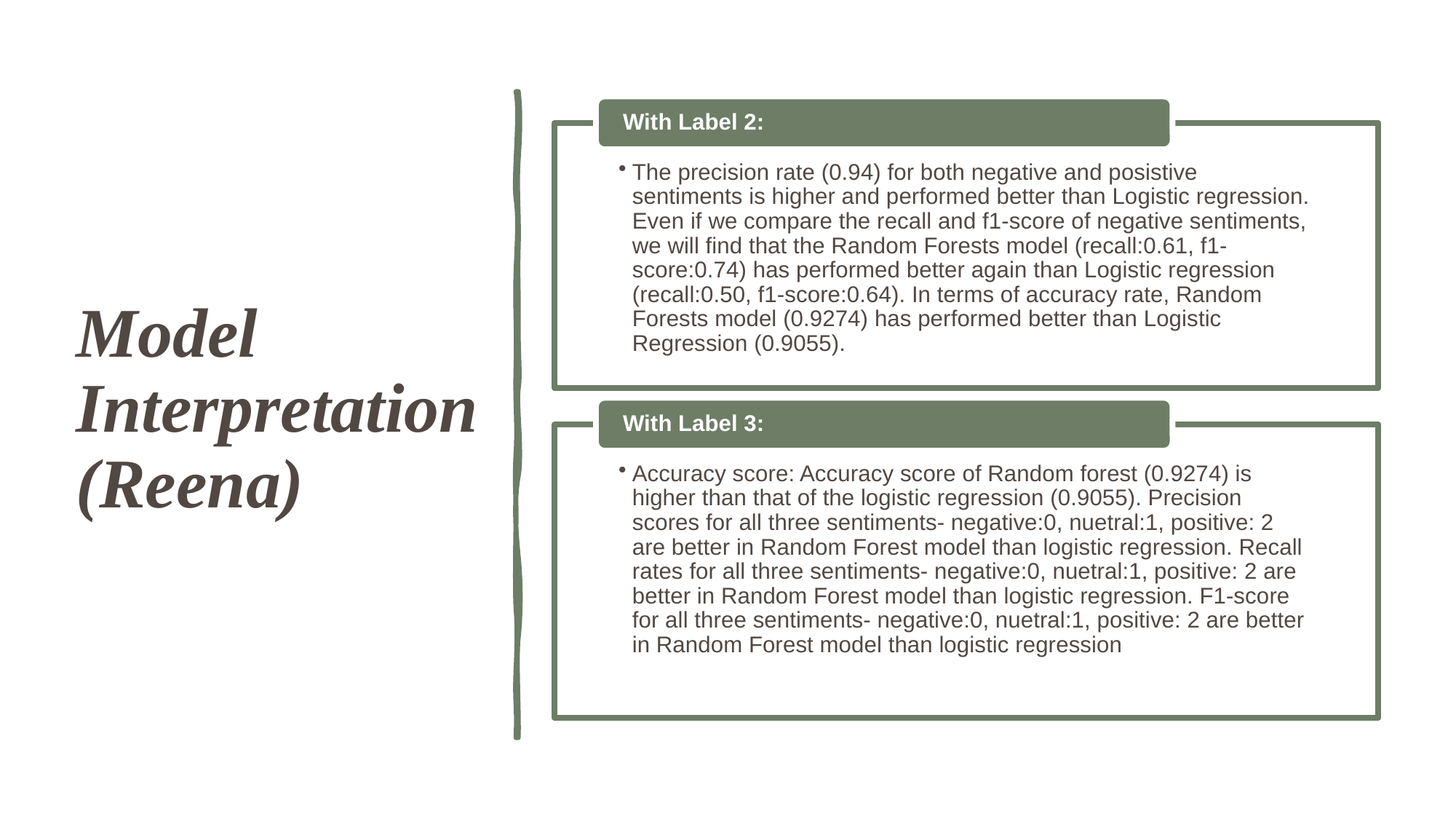

The precision rate (0.94) for both negative and posistive sentiments is higher and performed better than Logistic regression. Even if we compare the recall and f1-score of negative sentiments, we will find that the Random Forests model (recall:0.61, f1-score:0.74) has performed better again than Logistic regression (recall:0.50, f1-score:0.64). In terms of accuracy rate, Random Forests model (0.9274) has performed better than Logistic Regression (0.9055).
With Label 2:
Accuracy score: Accuracy score of Random forest (0.9274) is higher than that of the logistic regression (0.9055). Precision scores for all three sentiments- negative:0, nuetral:1, positive: 2 are better in Random Forest model than logistic regression. Recall rates for all three sentiments- negative:0, nuetral:1, positive: 2 are better in Random Forest model than logistic regression. F1-score for all three sentiments- negative:0, nuetral:1, positive: 2 are better in Random Forest model than logistic regression
With Label 3:
# Model Interpretation (Reena)